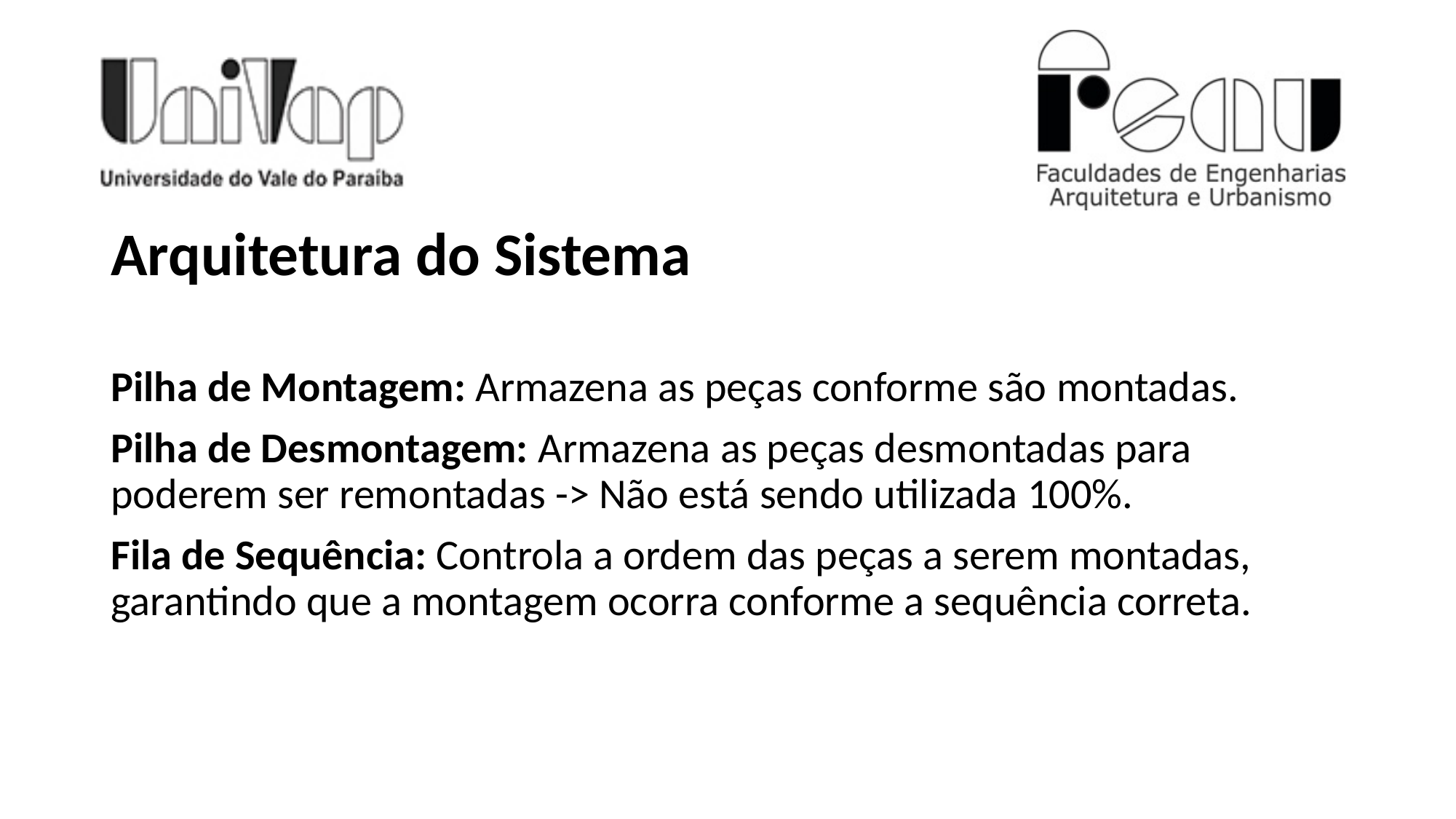

#
Arquitetura do Sistema

Pilha de Montagem: Armazena as peças conforme são montadas.
Pilha de Desmontagem: Armazena as peças desmontadas para poderem ser remontadas -> Não está sendo utilizada 100%.
Fila de Sequência: Controla a ordem das peças a serem montadas, garantindo que a montagem ocorra conforme a sequência correta.